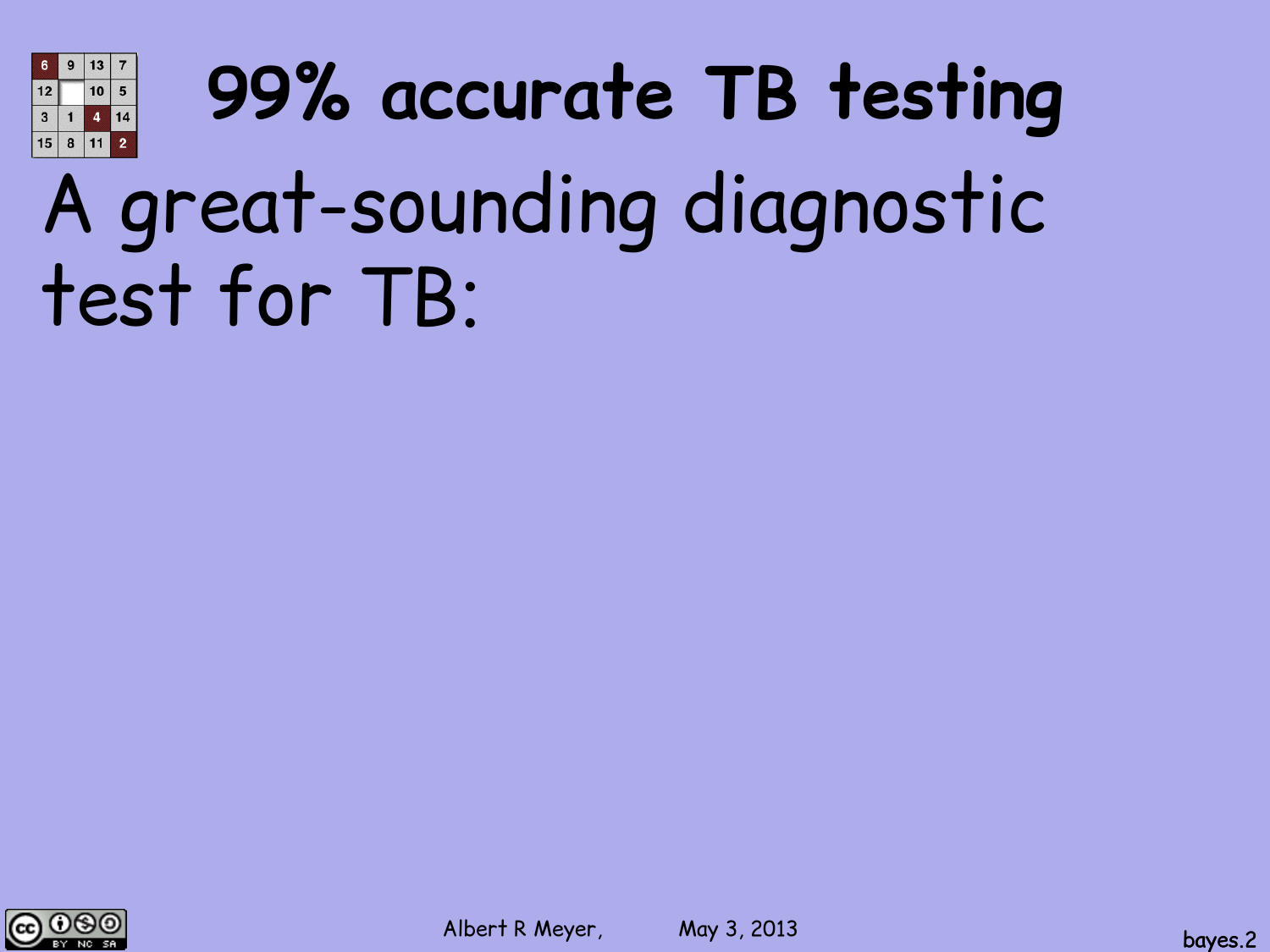

# 99% accurate TB testing
A great-sounding diagnostic test for TB:
bayes.2
bayes.2